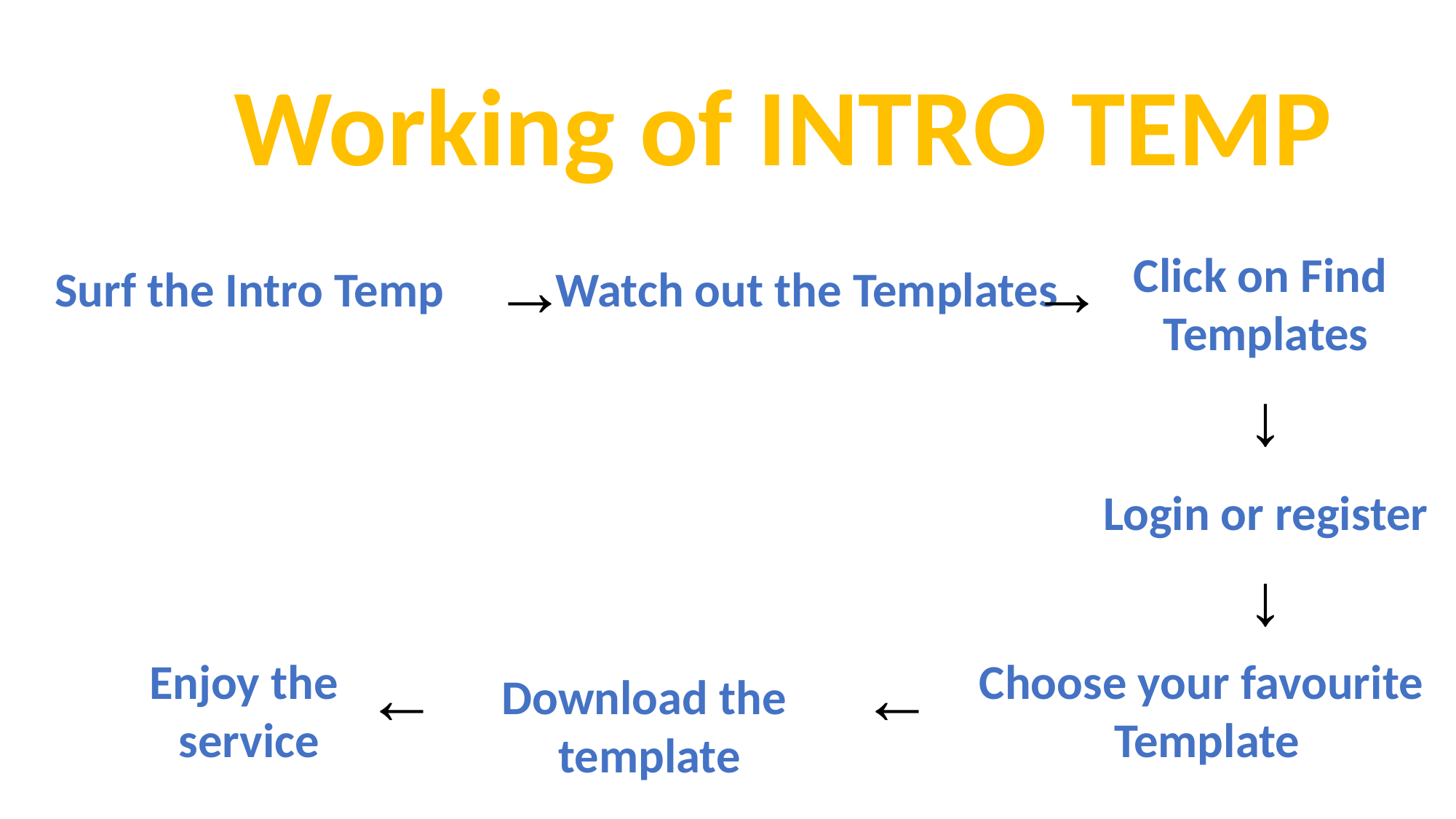

Working of INTRO TEMP
→
→
Click on Find
Templates
Surf the Intro Temp
Watch out the Templates
↓
Login or register
↓
Enjoy the
service
←
←
Choose your favourite
Template
Download the
template